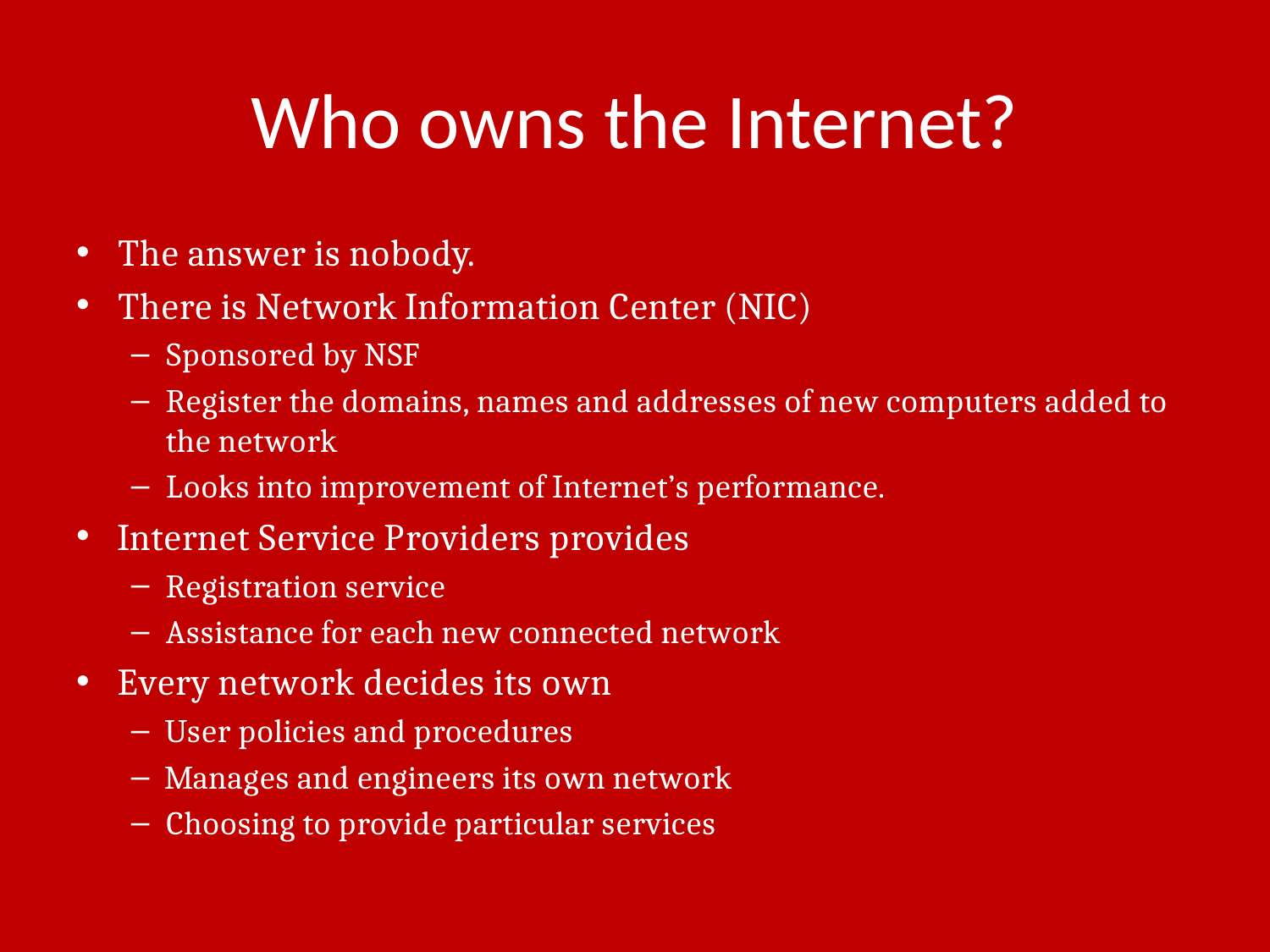

# Who owns the Internet?
The answer is nobody.
There is Network Information Center (NIC)
Sponsored by NSF
Register the domains, names and addresses of new computers added to the network
Looks into improvement of Internet’s performance.
Internet Service Providers provides
Registration service
Assistance for each new connected network
Every network decides its own
User policies and procedures
Manages and engineers its own network
Choosing to provide particular services